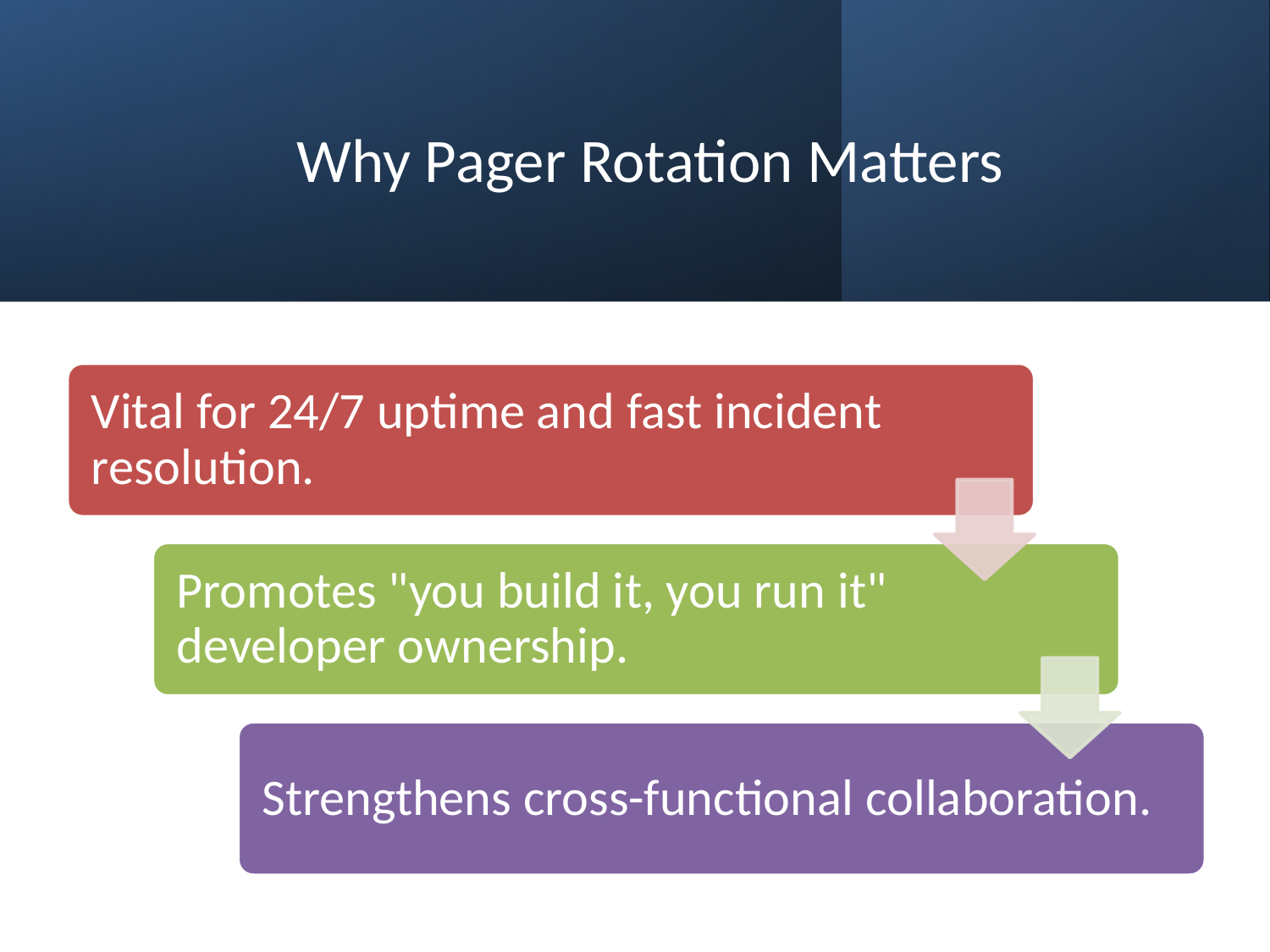

# Why Pager Rotation Matters
Vital for 24/7 uptime and fast incident resolution.
Promotes "you build it, you run it" developer ownership.
Strengthens cross-functional collaboration.